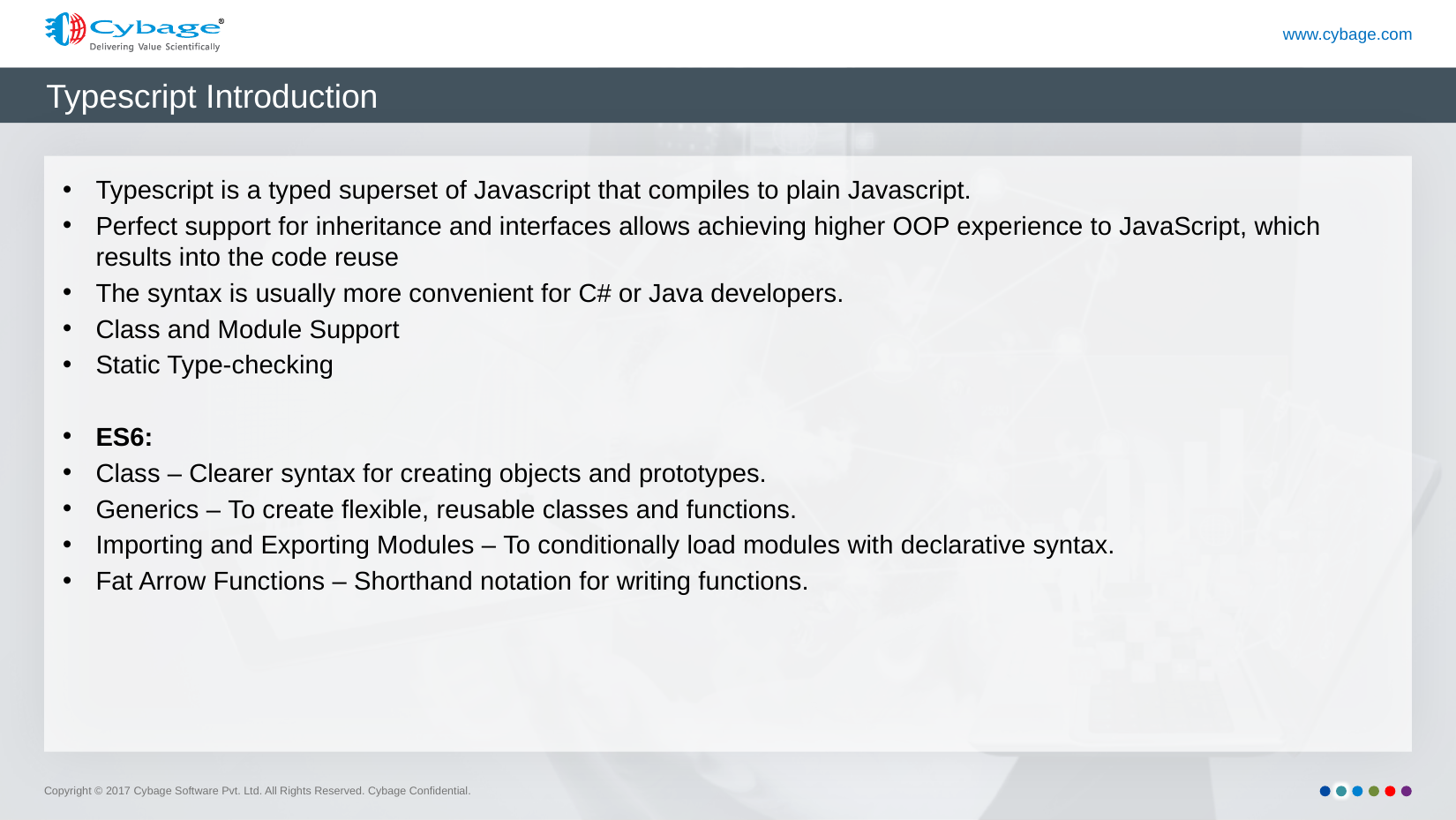

# Typescript Introduction
Typescript is a typed superset of Javascript that compiles to plain Javascript.
Perfect support for inheritance and interfaces allows achieving higher OOP experience to JavaScript, which results into the code reuse
The syntax is usually more convenient for C# or Java developers.
Class and Module Support
Static Type-checking

ES6:
Class – Clearer syntax for creating objects and prototypes.
Generics – To create flexible, reusable classes and functions.
Importing and Exporting Modules – To conditionally load modules with declarative syntax.
Fat Arrow Functions – Shorthand notation for writing functions.